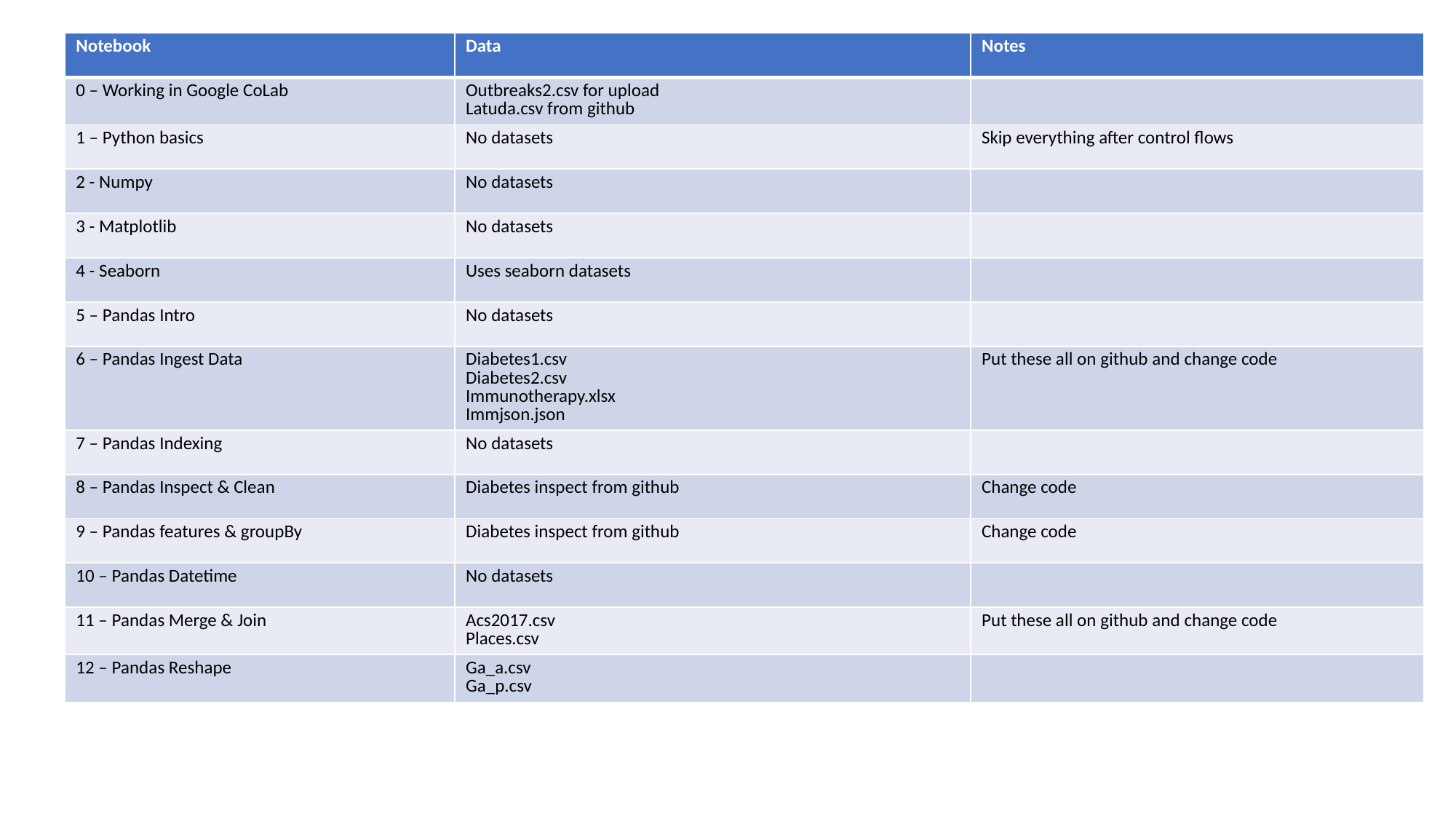

| Notebook | Data | Notes |
| --- | --- | --- |
| 0 – Working in Google CoLab | Outbreaks2.csv for upload Latuda.csv from github |  |
| 1 – Python basics | No datasets | Skip everything after control flows |
| 2 - Numpy | No datasets |  |
| 3 - Matplotlib | No datasets |  |
| 4 - Seaborn | Uses seaborn datasets |  |
| 5 – Pandas Intro | No datasets |  |
| 6 – Pandas Ingest Data | Diabetes1.csv Diabetes2.csv Immunotherapy.xlsx Immjson.json | Put these all on github and change code |
| 7 – Pandas Indexing | No datasets |  |
| 8 – Pandas Inspect & Clean | Diabetes inspect from github | Change code |
| 9 – Pandas features & groupBy | Diabetes inspect from github | Change code |
| 10 – Pandas Datetime | No datasets |  |
| 11 – Pandas Merge & Join | Acs2017.csv Places.csv | Put these all on github and change code |
| 12 – Pandas Reshape | Ga\_a.csv Ga\_p.csv |  |